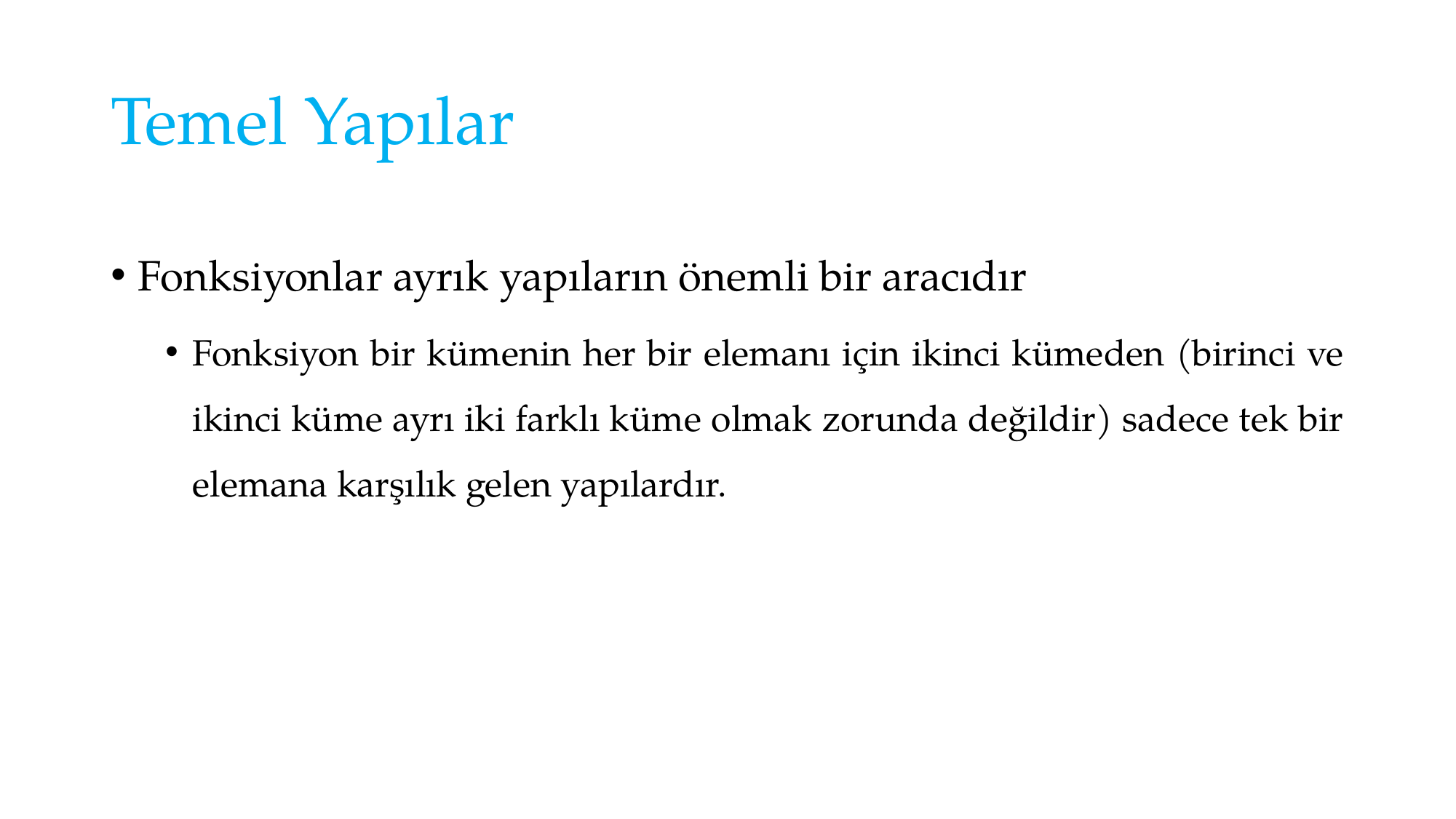

# Temel Yapılar
Fonksiyonlar ayrık yapıların önemli bir aracıdır
Fonksiyon bir kümenin her bir elemanı için ikinci kümeden (birinci ve ikinci küme ayrı iki farklı küme olmak zorunda değildir) sadece tek bir elemana karşılık gelen yapılardır.